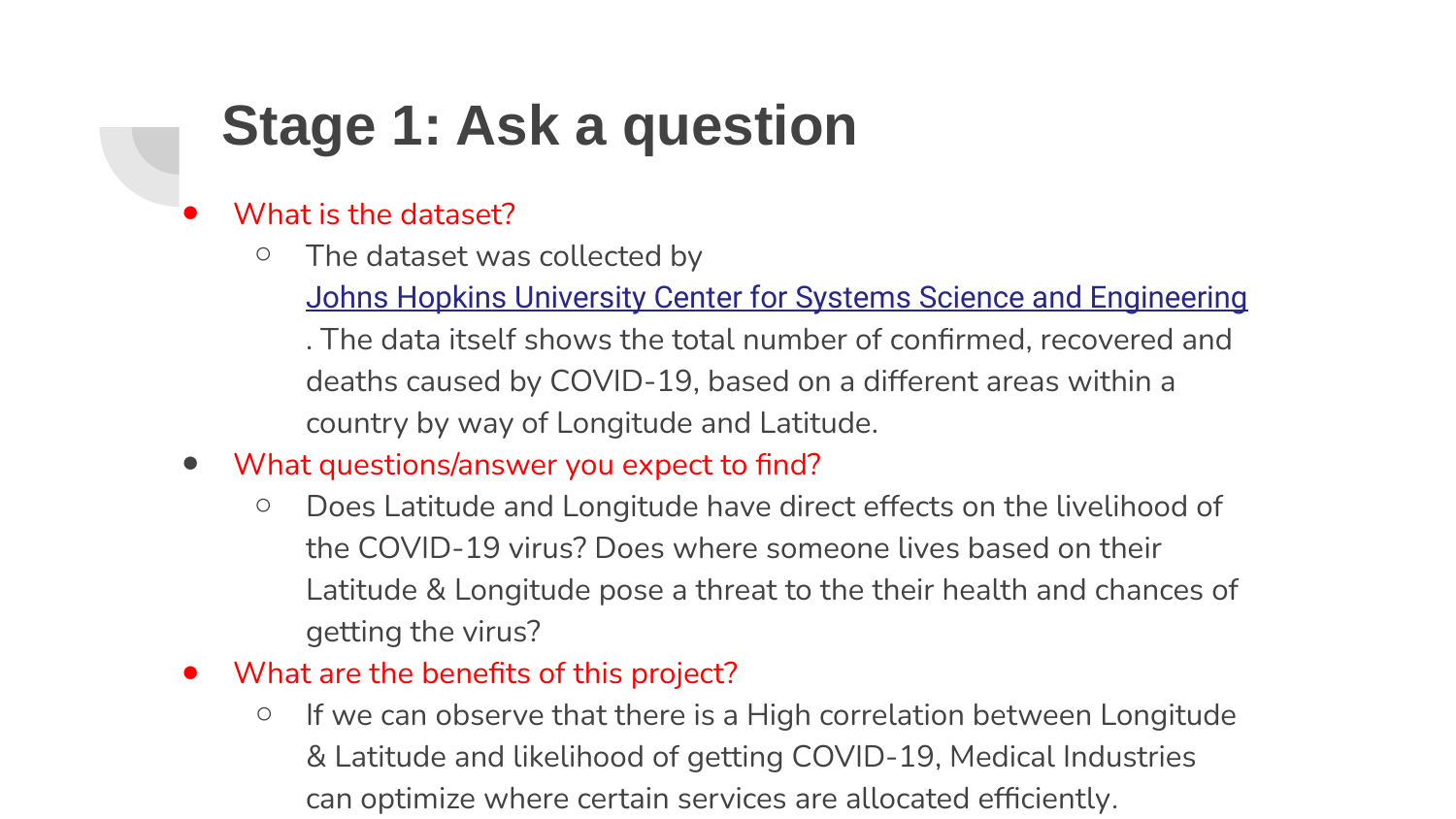

# Stage 1: Ask a question
What is the dataset?
The dataset was collected by  Johns Hopkins University Center for Systems Science and Engineering. The data itself shows the total number of confirmed, recovered and deaths caused by COVID-19, based on a different areas within a country by way of Longitude and Latitude.
What questions/answer you expect to find?
Does Latitude and Longitude have direct effects on the livelihood of the COVID-19 virus? Does where someone lives based on their Latitude & Longitude pose a threat to the their health and chances of getting the virus?
What are the benefits of this project?
If we can observe that there is a High correlation between Longitude & Latitude and likelihood of getting COVID-19, Medical Industries can optimize where certain services are allocated efficiently.